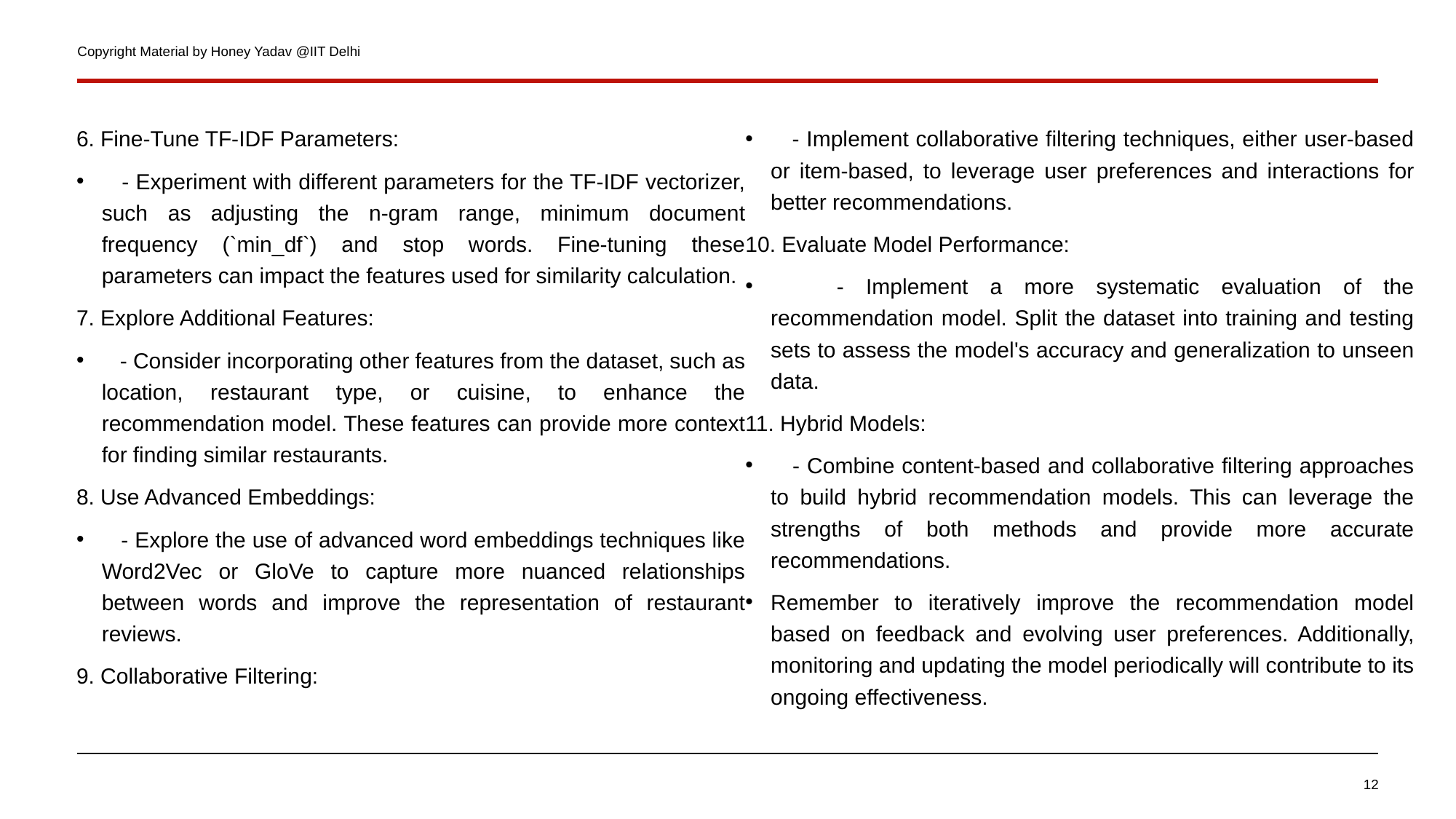

Copyright Material by Honey Yadav @IIT Delhi
6. Fine-Tune TF-IDF Parameters:
   - Experiment with different parameters for the TF-IDF vectorizer, such as adjusting the n-gram range, minimum document frequency (`min_df`) and stop words. Fine-tuning these parameters can impact the features used for similarity calculation.
7. Explore Additional Features:
   - Consider incorporating other features from the dataset, such as location, restaurant type, or cuisine, to enhance the recommendation model. These features can provide more context for finding similar restaurants.
8. Use Advanced Embeddings:
   - Explore the use of advanced word embeddings techniques like Word2Vec or GloVe to capture more nuanced relationships between words and improve the representation of restaurant reviews.
9. Collaborative Filtering:
   - Implement collaborative filtering techniques, either user-based or item-based, to leverage user preferences and interactions for better recommendations.
10. Evaluate Model Performance:
   - Implement a more systematic evaluation of the recommendation model. Split the dataset into training and testing sets to assess the model's accuracy and generalization to unseen data.
11. Hybrid Models:
   - Combine content-based and collaborative filtering approaches to build hybrid recommendation models. This can leverage the strengths of both methods and provide more accurate recommendations.
Remember to iteratively improve the recommendation model based on feedback and evolving user preferences. Additionally, monitoring and updating the model periodically will contribute to its ongoing effectiveness.
12